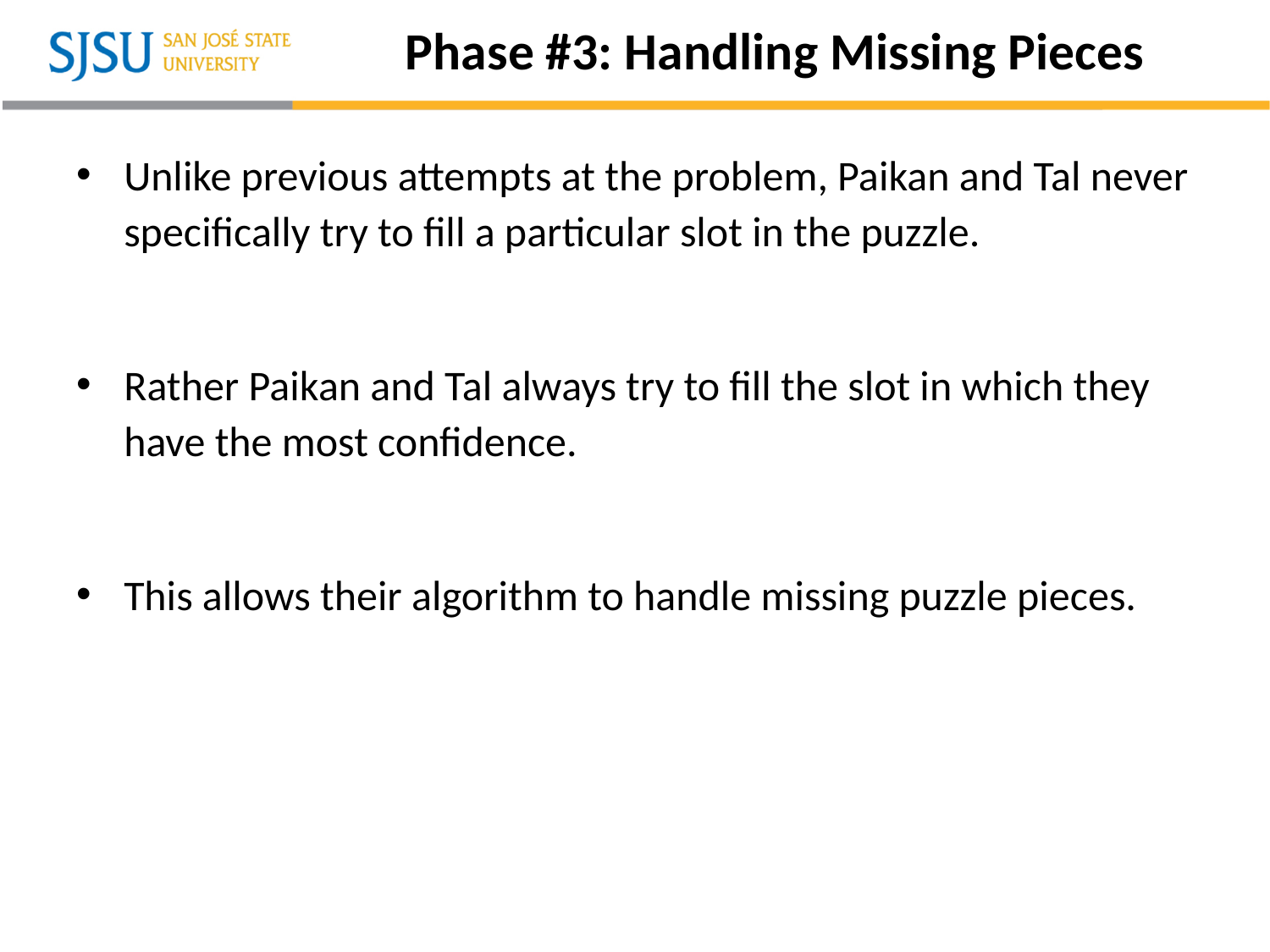

# Phase #3: Handling Missing Pieces
Unlike previous attempts at the problem, Paikan and Tal never specifically try to fill a particular slot in the puzzle.

Rather Paikan and Tal always try to fill the slot in which they have the most confidence.

This allows their algorithm to handle missing puzzle pieces.